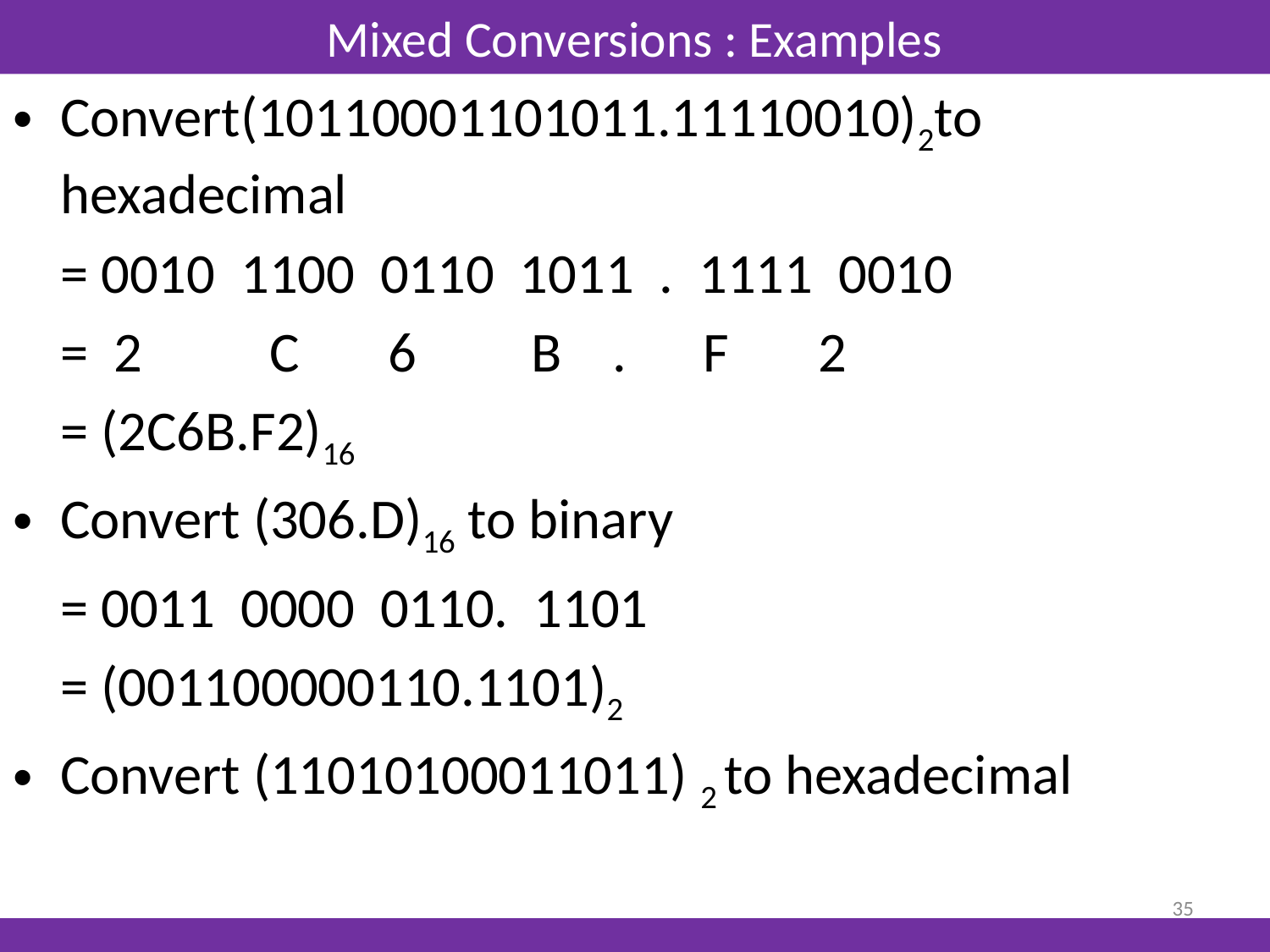

# Mixed Conversions : Examples
Convert(10110001101011.11110010)2to hexadecimal
	= 0010  1100  0110  1011  .  1111  0010
	=  2          C       6         B    .      F       2
	= (2C6B.F2)16
Convert (306.D)16 to binary
	= 0011  0000  0110.  1101
	= (001100000110.1101)2
Convert (11010100011011) 2 to hexadecimal

35